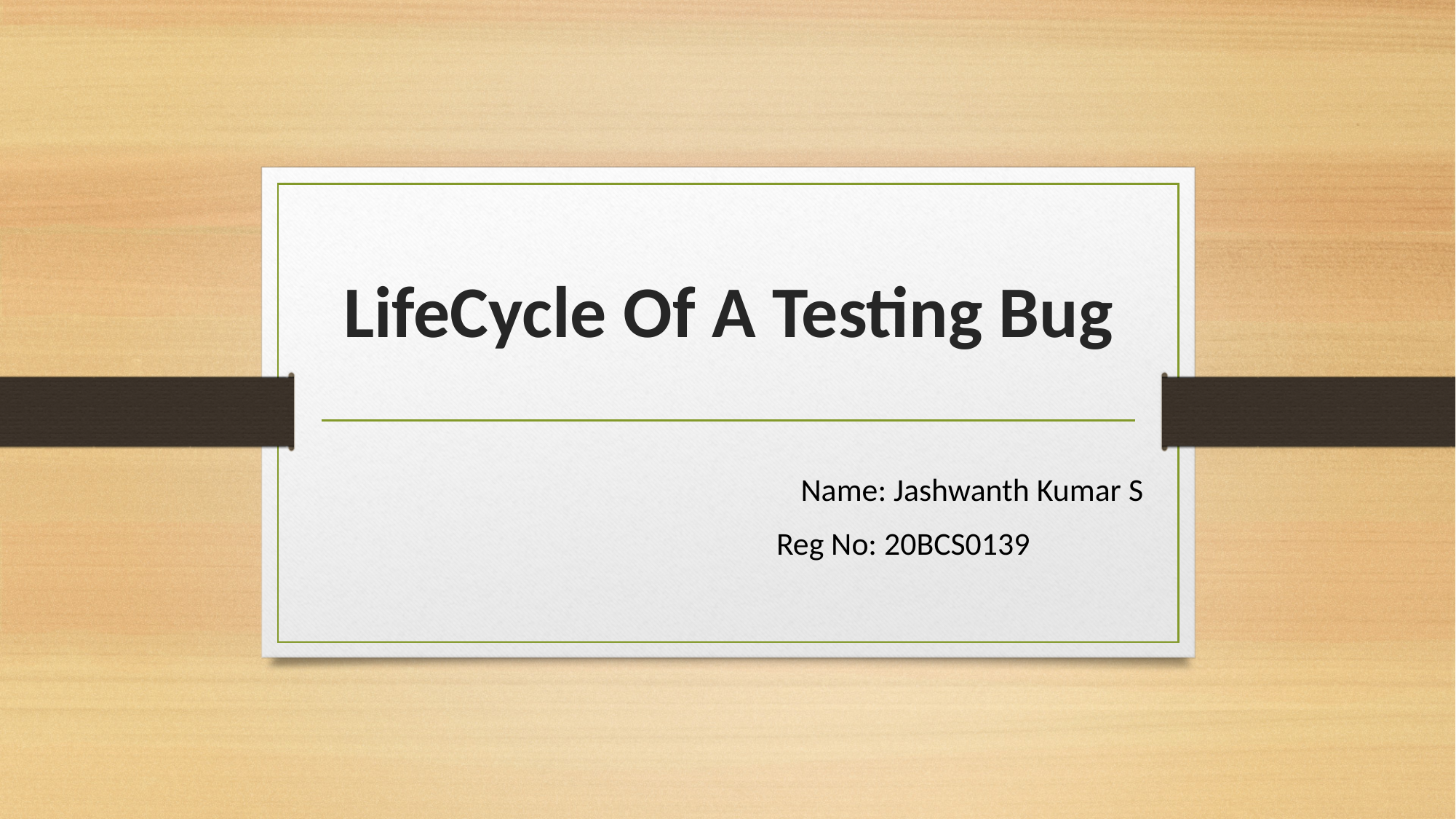

# LifeCycle Of A Testing Bug
	    Name: Jashwanth Kumar S
Reg No: 20BCS0139